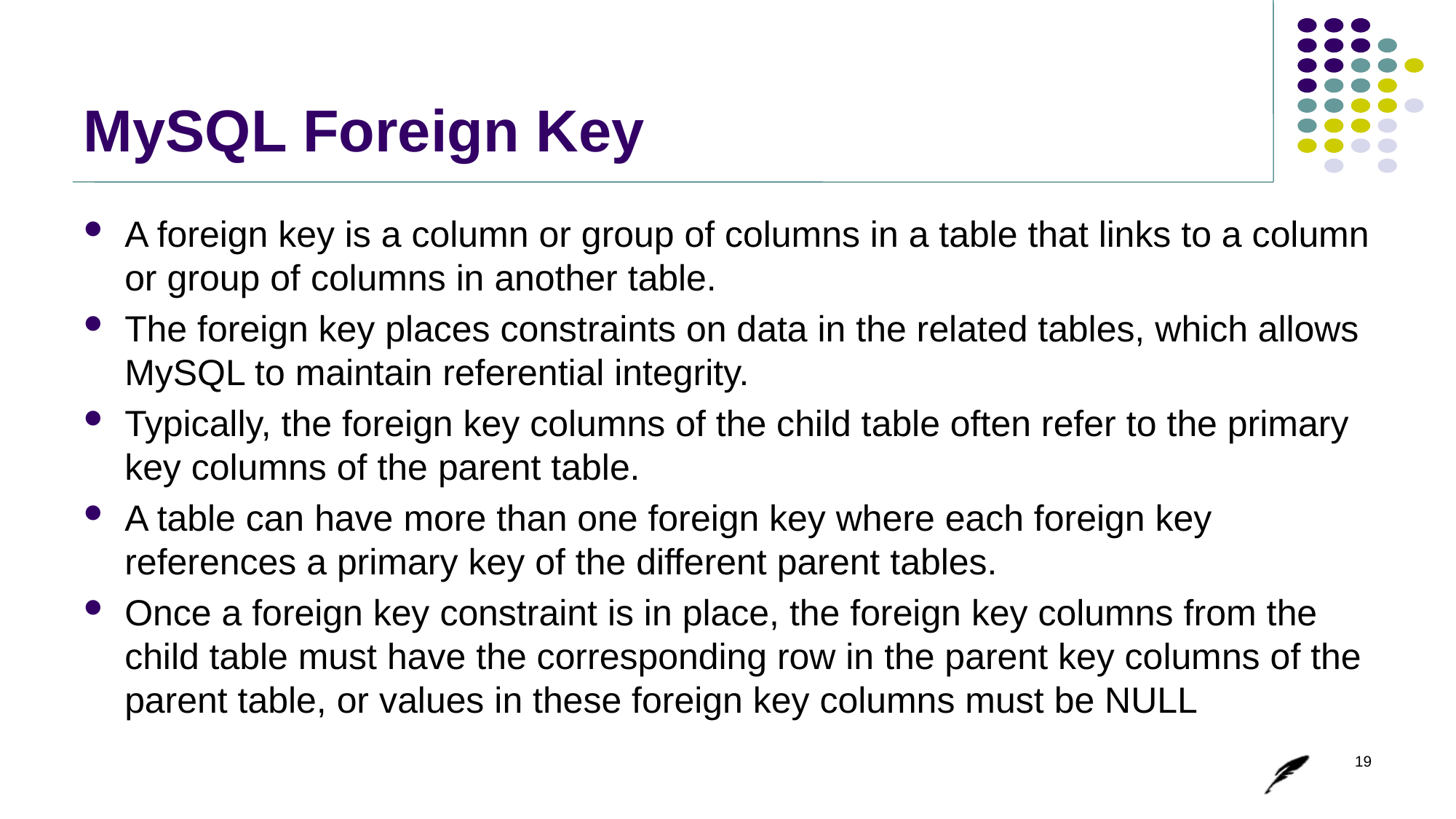

# MySQL Foreign Key
A foreign key is a column or group of columns in a table that links to a column or group of columns in another table.
The foreign key places constraints on data in the related tables, which allows MySQL to maintain referential integrity.
Typically, the foreign key columns of the child table often refer to the primary key columns of the parent table.
A table can have more than one foreign key where each foreign key references a primary key of the different parent tables.
Once a foreign key constraint is in place, the foreign key columns from the child table must have the corresponding row in the parent key columns of the parent table, or values in these foreign key columns must be NULL
19